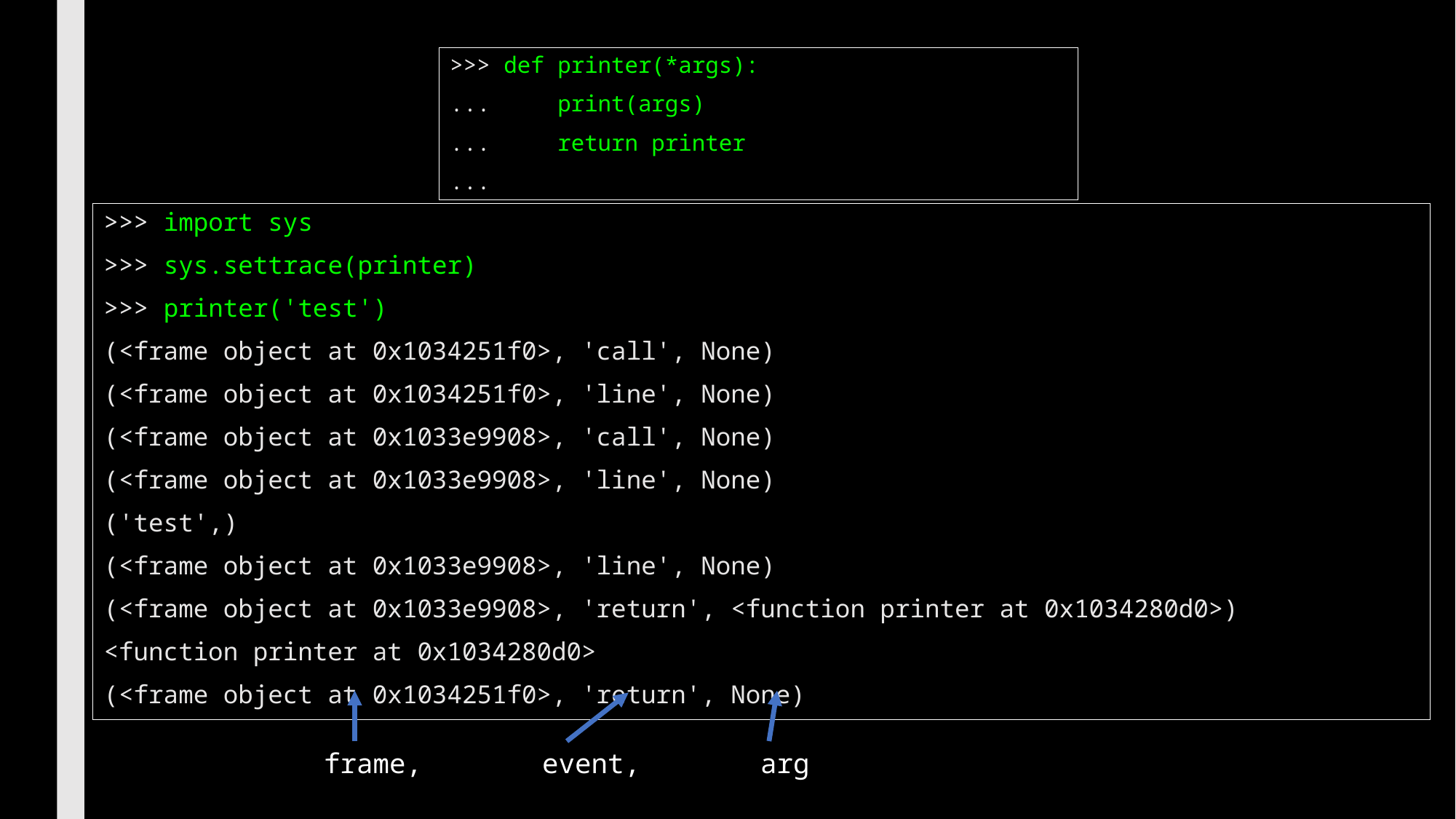

>>> def printer(*args):
...     print(args)
...     return printer
...
>>> import sys
>>> sys.settrace(printer)
>>> printer('test')
(<frame object at 0x1034251f0>, 'call', None)
(<frame object at 0x1034251f0>, 'line', None)
(<frame object at 0x1033e9908>, 'call', None)
(<frame object at 0x1033e9908>, 'line', None)
('test',)
(<frame object at 0x1033e9908>, 'line', None)
(<frame object at 0x1033e9908>, 'return', <function printer at 0x1034280d0>)
<function printer at 0x1034280d0>
(<frame object at 0x1034251f0>, 'return', None)
frame, 	event, 	arg